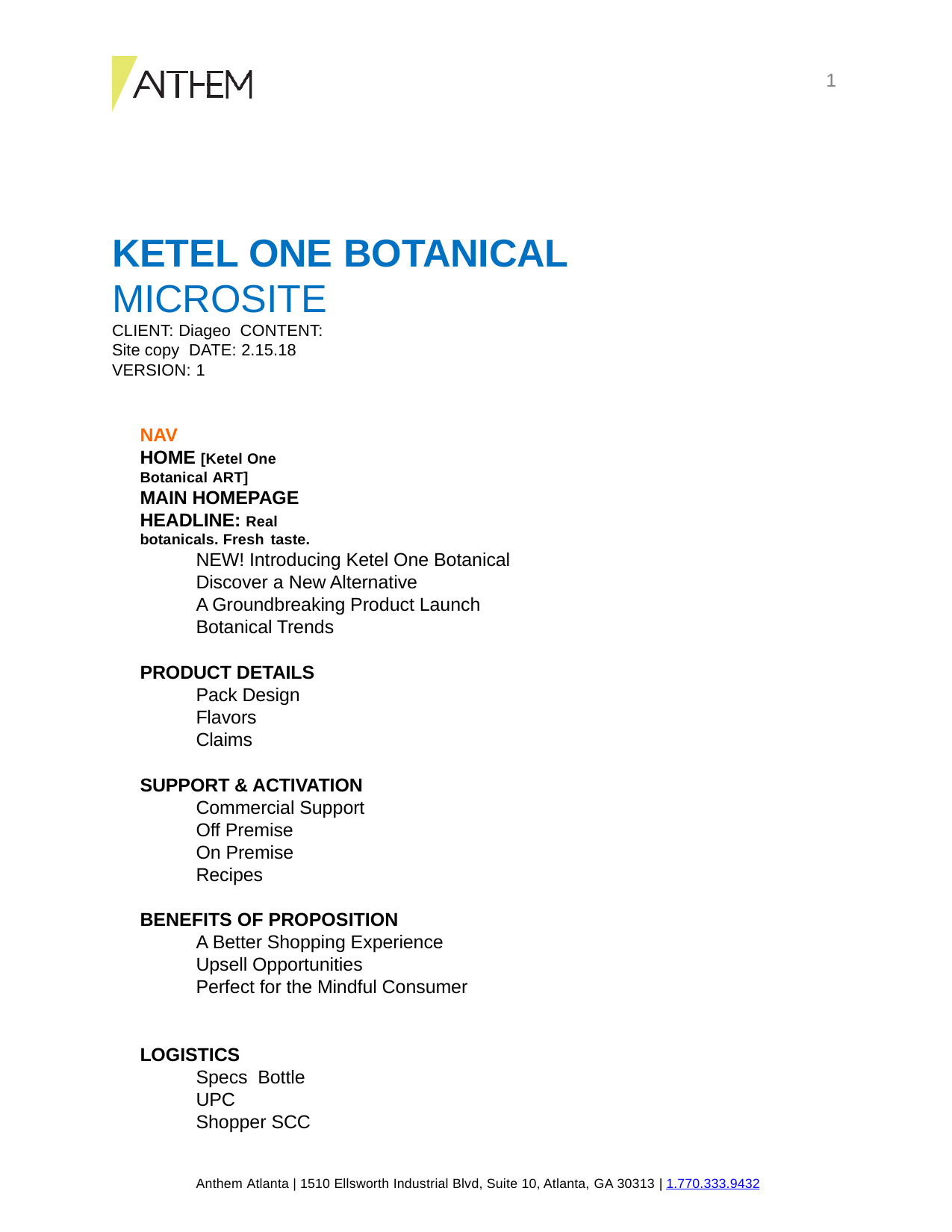

1
# KETEL ONE BOTANICAL
MICROSITE
CLIENT: Diageo  CONTENT: Site copy  DATE: 2.15.18
VERSION: 1

NAV
HOME [Ketel One Botanical ART]
MAIN HOMEPAGE HEADLINE: Real botanicals. Fresh taste.
NEW! Introducing Ketel One Botanical  Discover a New Alternative
A Groundbreaking Product Launch
Botanical Trends

PRODUCT DETAILS
Pack Design
Flavors
Claims

SUPPORT & ACTIVATION
Commercial Support
Off Premise
On Premise
Recipes

BENEFITS OF PROPOSITION
A Better Shopping Experience  Upsell Opportunities
Perfect for the Mindful Consumer

LOGISTICS
Specs  Bottle UPC
Shopper SCC
Anthem Atlanta | 1510 Ellsworth Industrial Blvd, Suite 10, Atlanta, GA 30313 | 1.770.333.9432